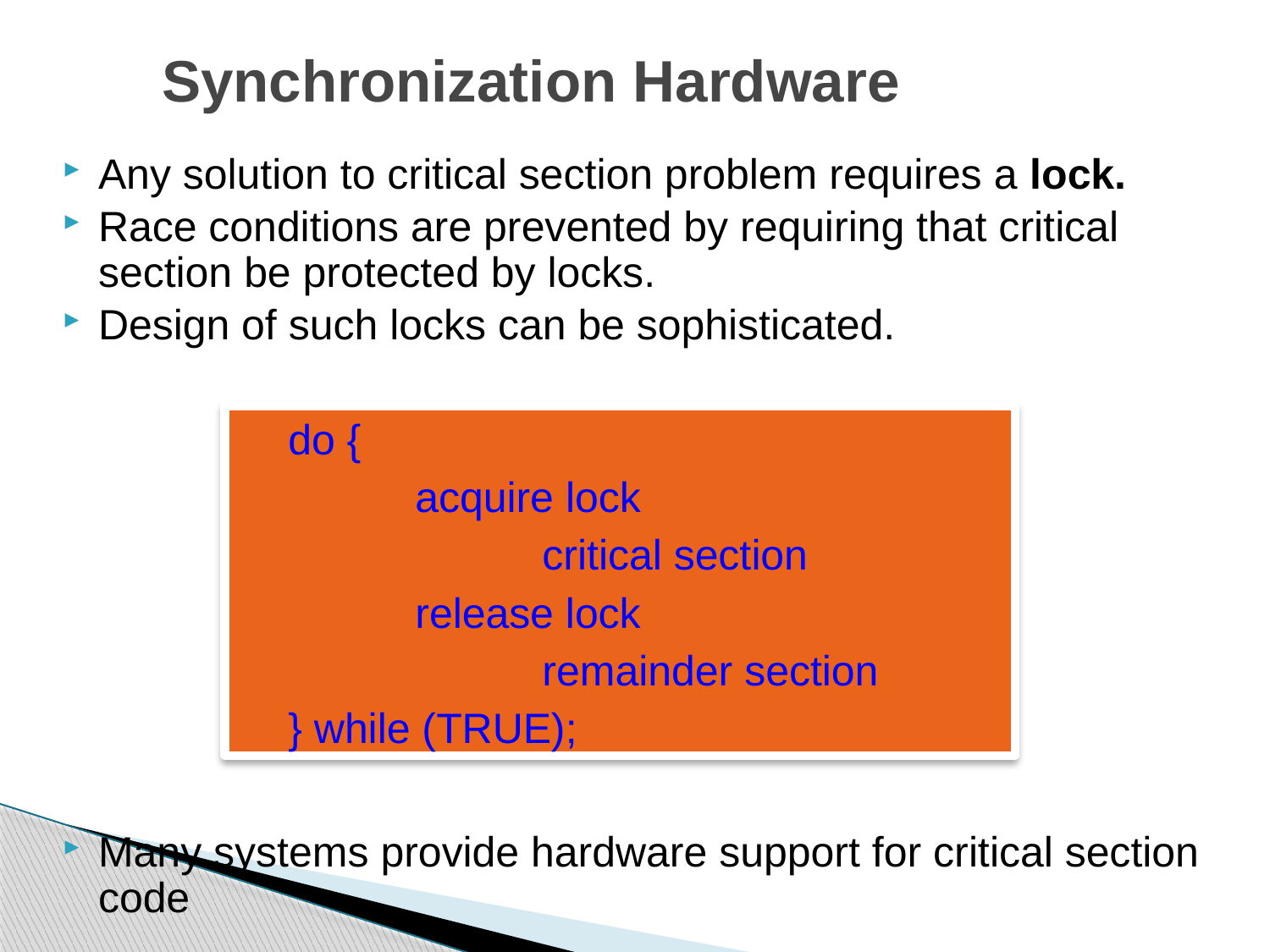

# Synchronization Hardware
Any solution to critical section problem requires a lock.
Race conditions are prevented by requiring that critical section be protected by locks.
Design of such locks can be sophisticated.

Many systems provide hardware support for critical section code

	do {
		acquire lock
			critical section
		release lock
			remainder section
	} while (TRUE);